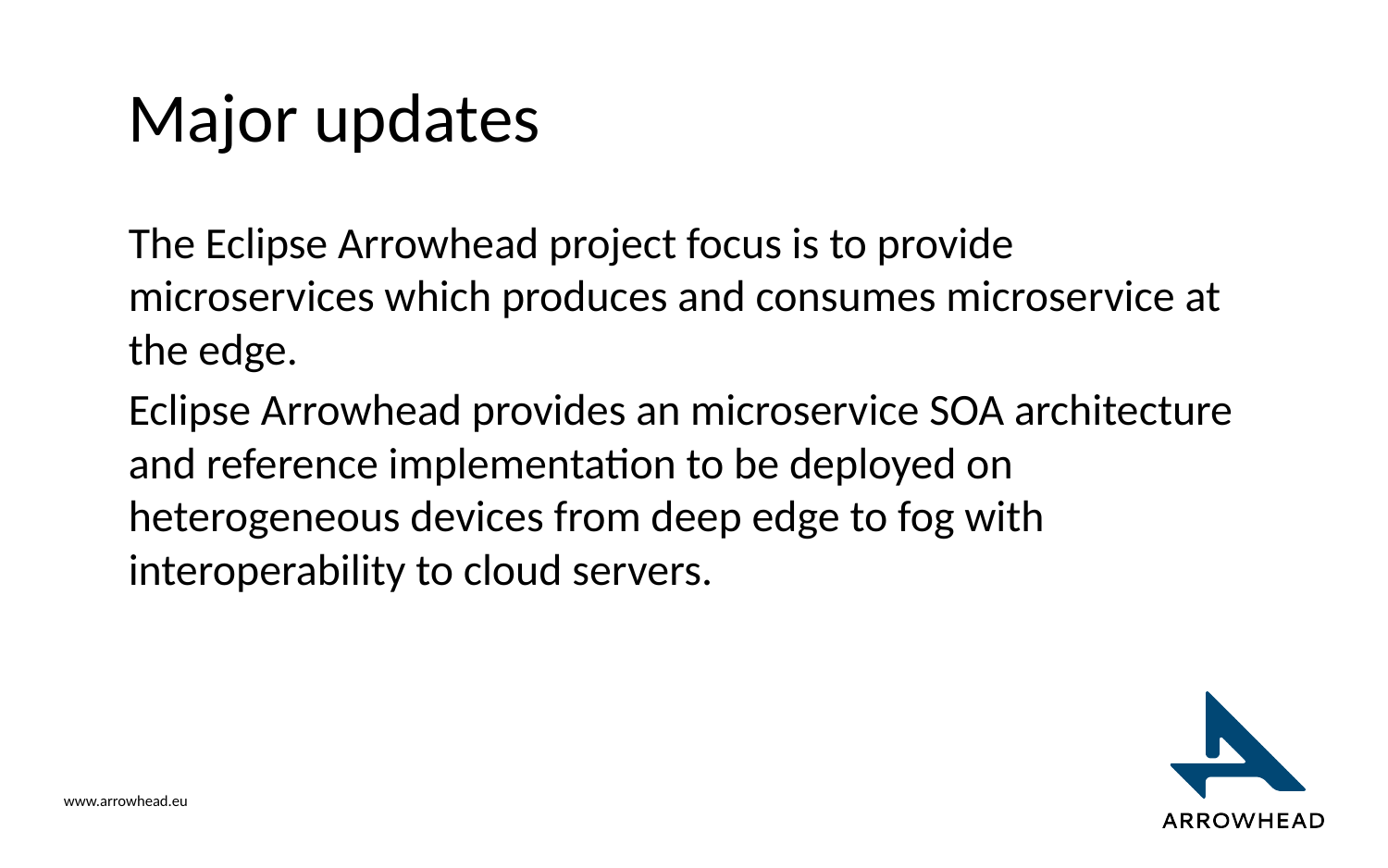

# Major updates

The Eclipse Arrowhead project focus is to provide microservices which produces and consumes microservice at the edge.
Eclipse Arrowhead provides an microservice SOA architecture and reference implementation to be deployed on heterogeneous devices from deep edge to fog with interoperability to cloud servers.